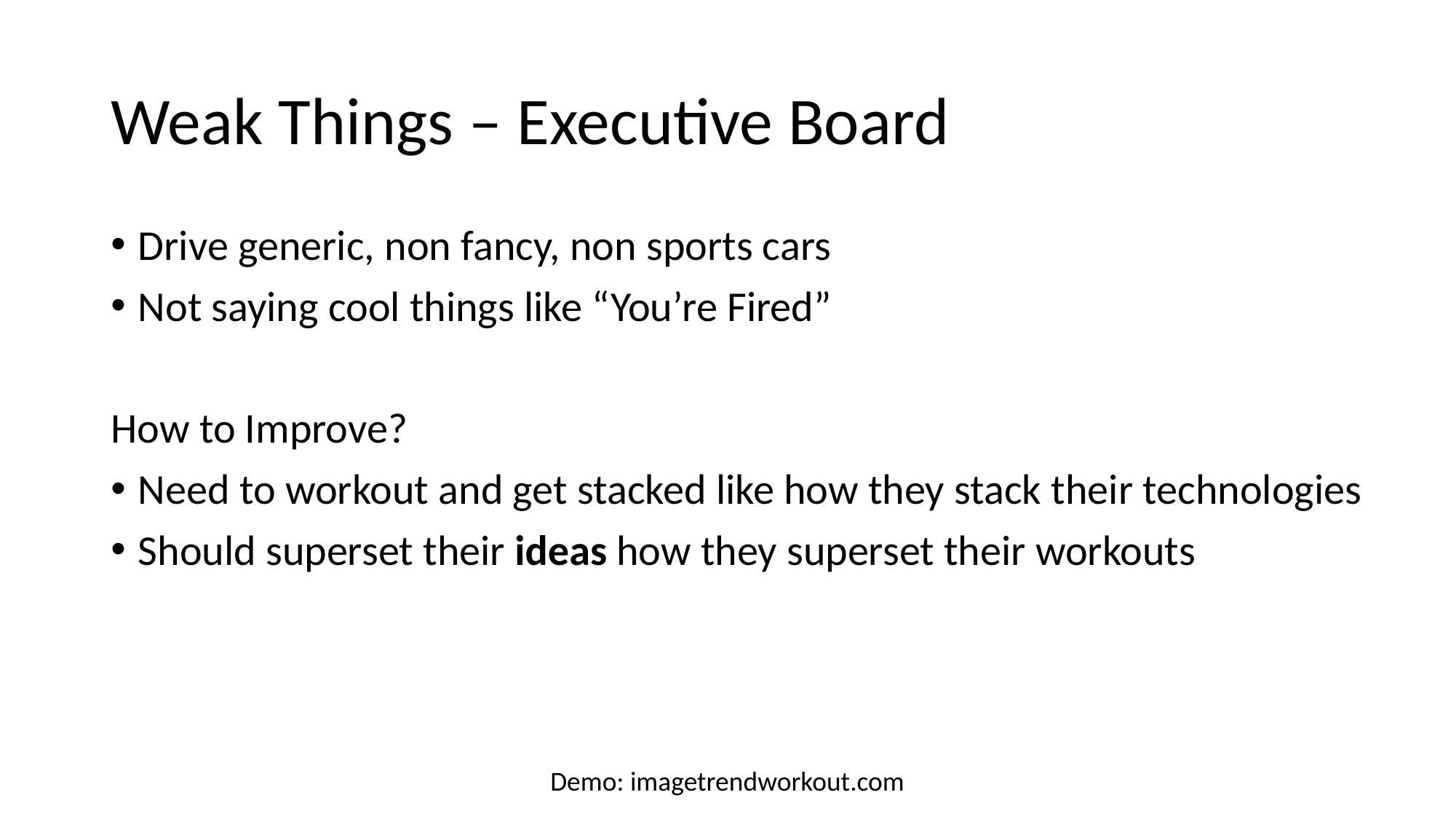

# Weak Things – Executive Board
Drive generic, non fancy, non sports cars
Not saying cool things like “You’re Fired”

How to Improve?
Need to workout and get stacked like how they stack their technologies
Should superset their ideas how they superset their workouts